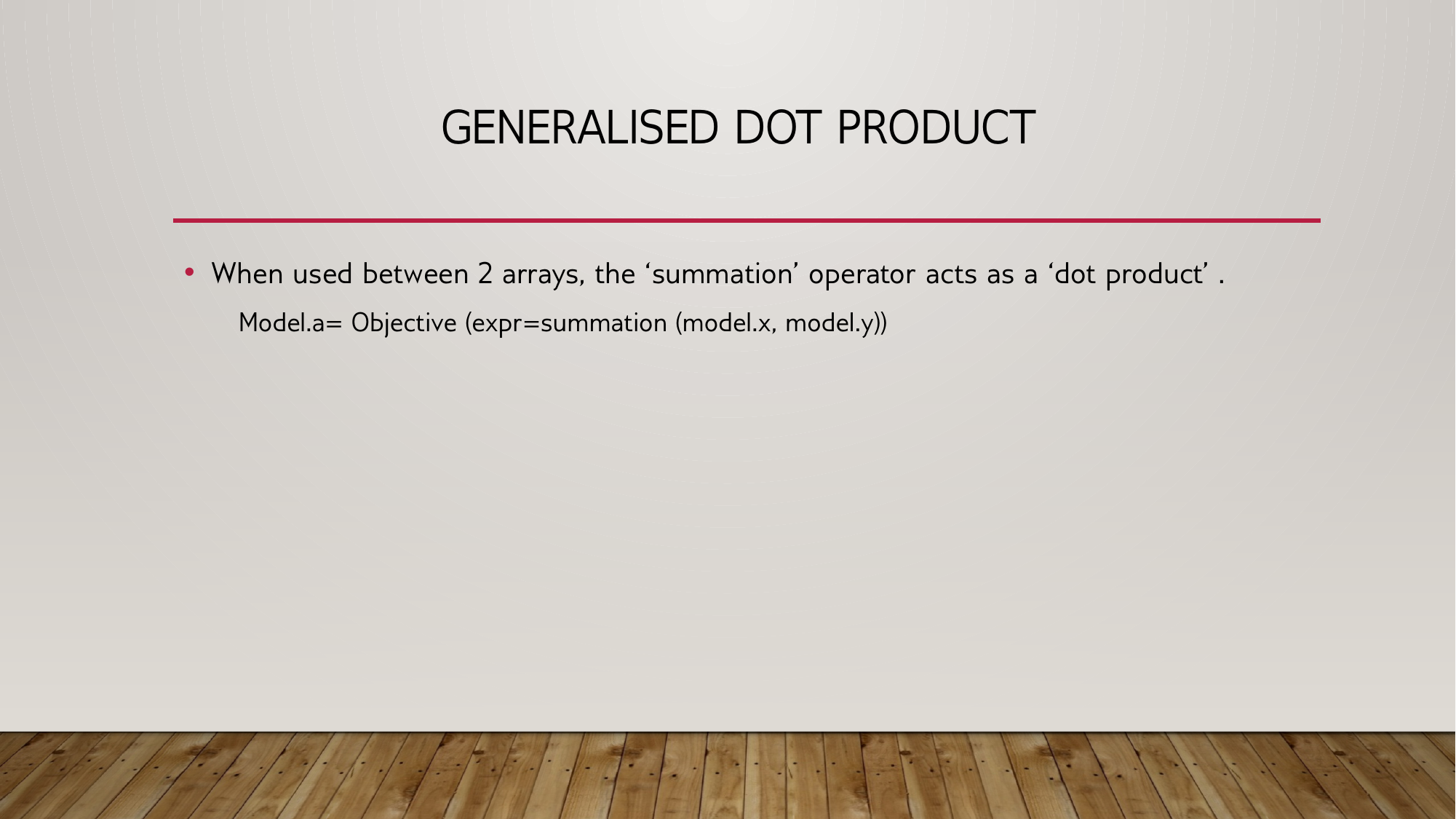

# Generalised dot product
When used between 2 arrays, the ‘summation’ operator acts as a ‘dot product’ .
Model.a= Objective (expr=summation (model.x, model.y))